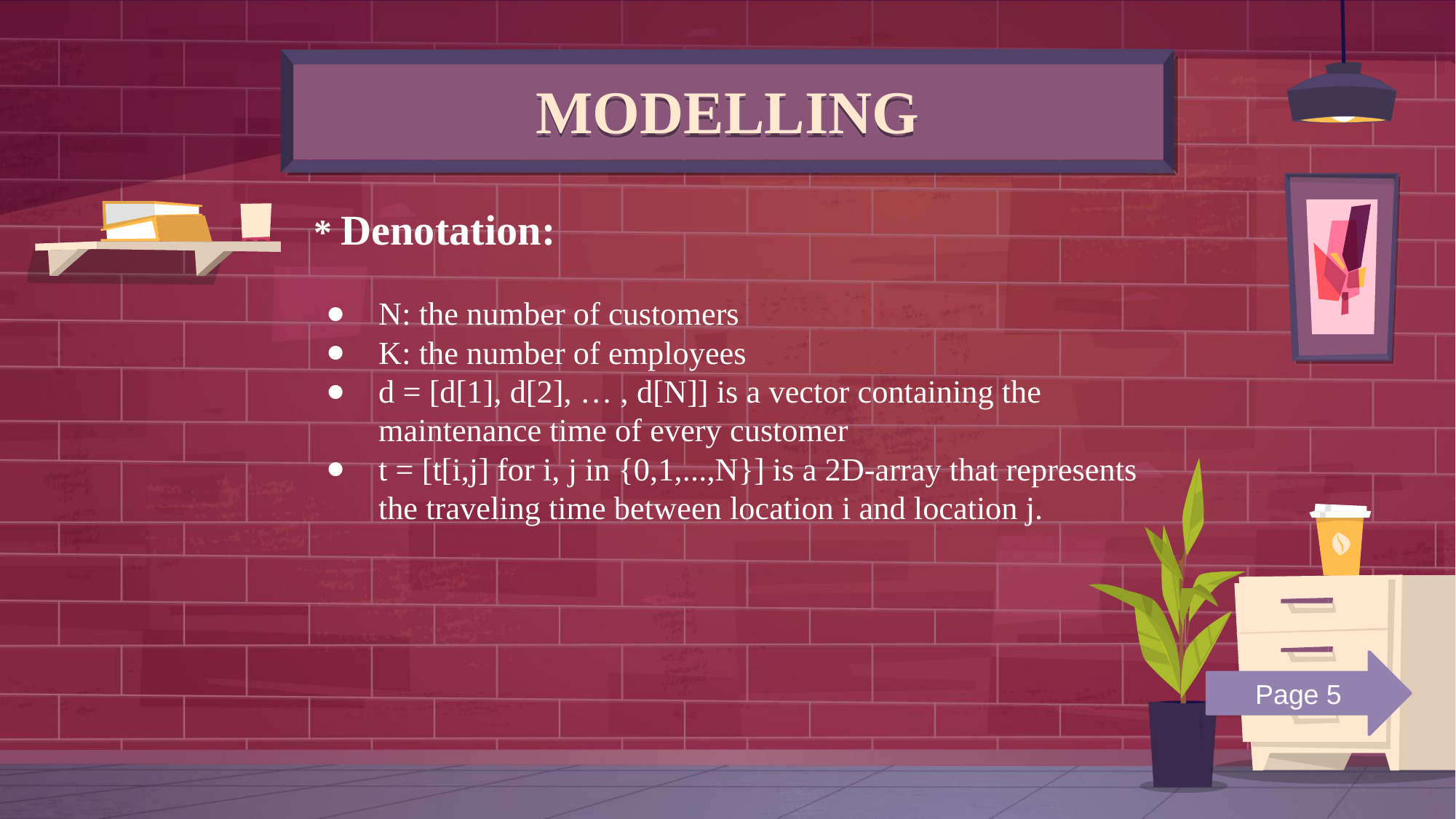

# MODELLING
* Denotation:

N: the number of customers
K: the number of employees
d = [d[1], d[2], … , d[N]] is a vector containing the maintenance time of every customer
t = [t[i,j] for i, j in {0,1,...,N}] is a 2D-array that represents the traveling time between location i and location j.

Page 5